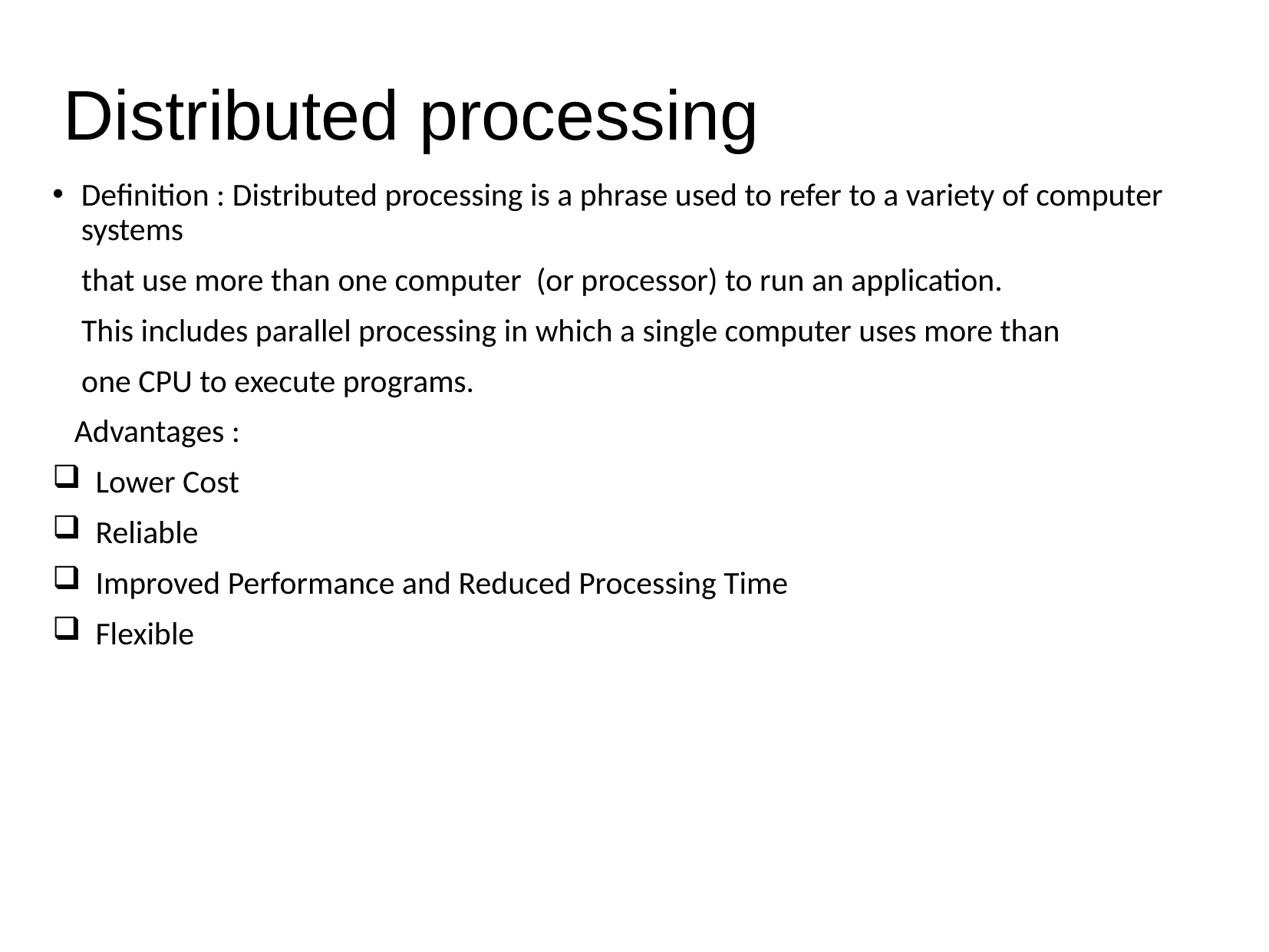

# Distributed processing
Definition : Distributed processing is a phrase used to refer to a variety of computer systems
    that use more than one computer  (or processor) to run an application.
    This includes parallel processing in which a single computer uses more than
    one CPU to execute programs.
   Advantages :
Lower Cost
Reliable
Improved Performance and Reduced Processing Time
Flexible